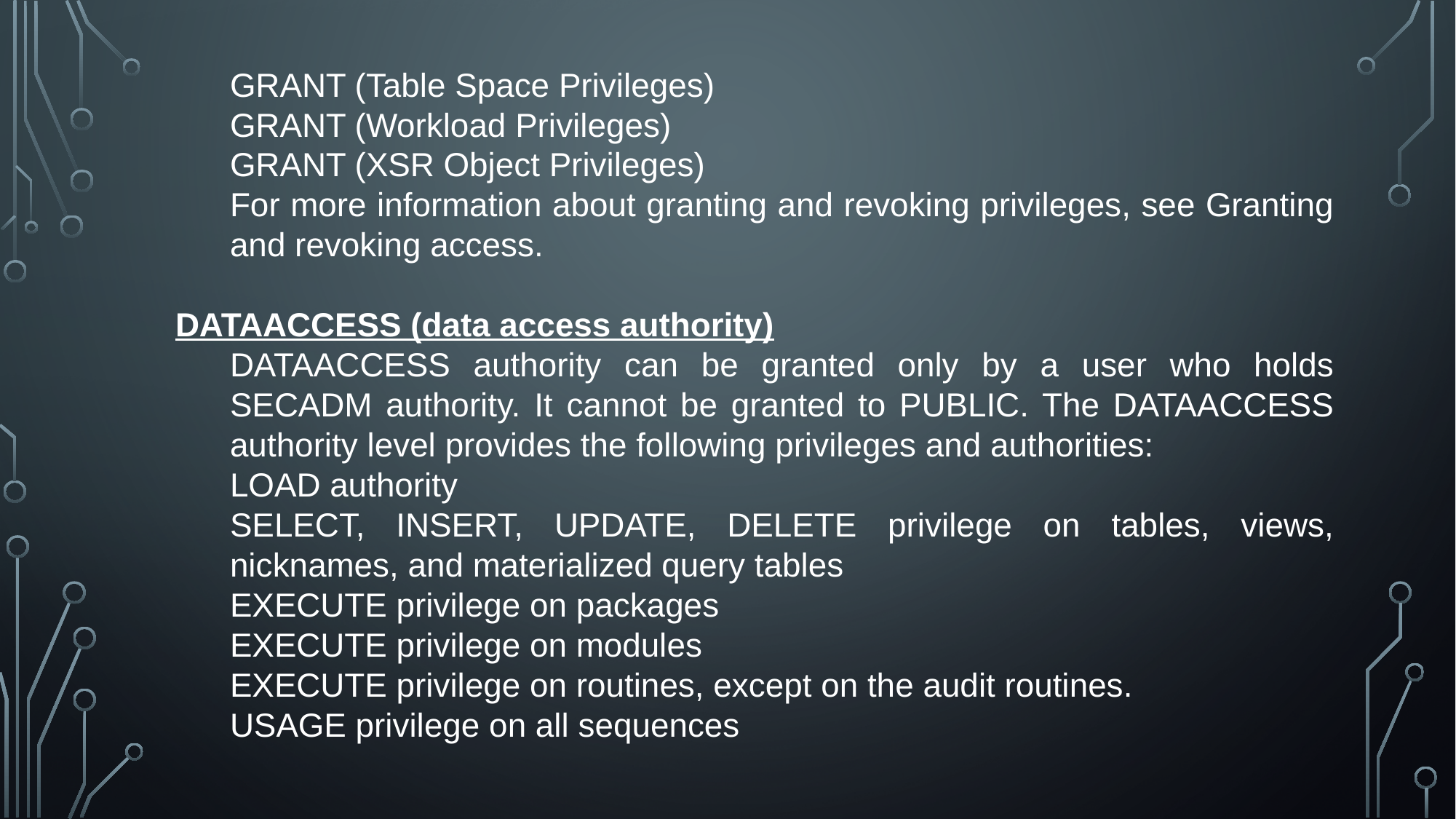

GRANT (Table Space Privileges)
GRANT (Workload Privileges)
GRANT (XSR Object Privileges)
For more information about granting and revoking privileges, see Granting and revoking access.

DATAACCESS (data access authority)
DATAACCESS authority can be granted only by a user who holds SECADM authority. It cannot be granted to PUBLIC. The DATAACCESS authority level provides the following privileges and authorities:
LOAD authority
SELECT, INSERT, UPDATE, DELETE privilege on tables, views, nicknames, and materialized query tables
EXECUTE privilege on packages
EXECUTE privilege on modules
EXECUTE privilege on routines, except on the audit routines.
USAGE privilege on all sequences